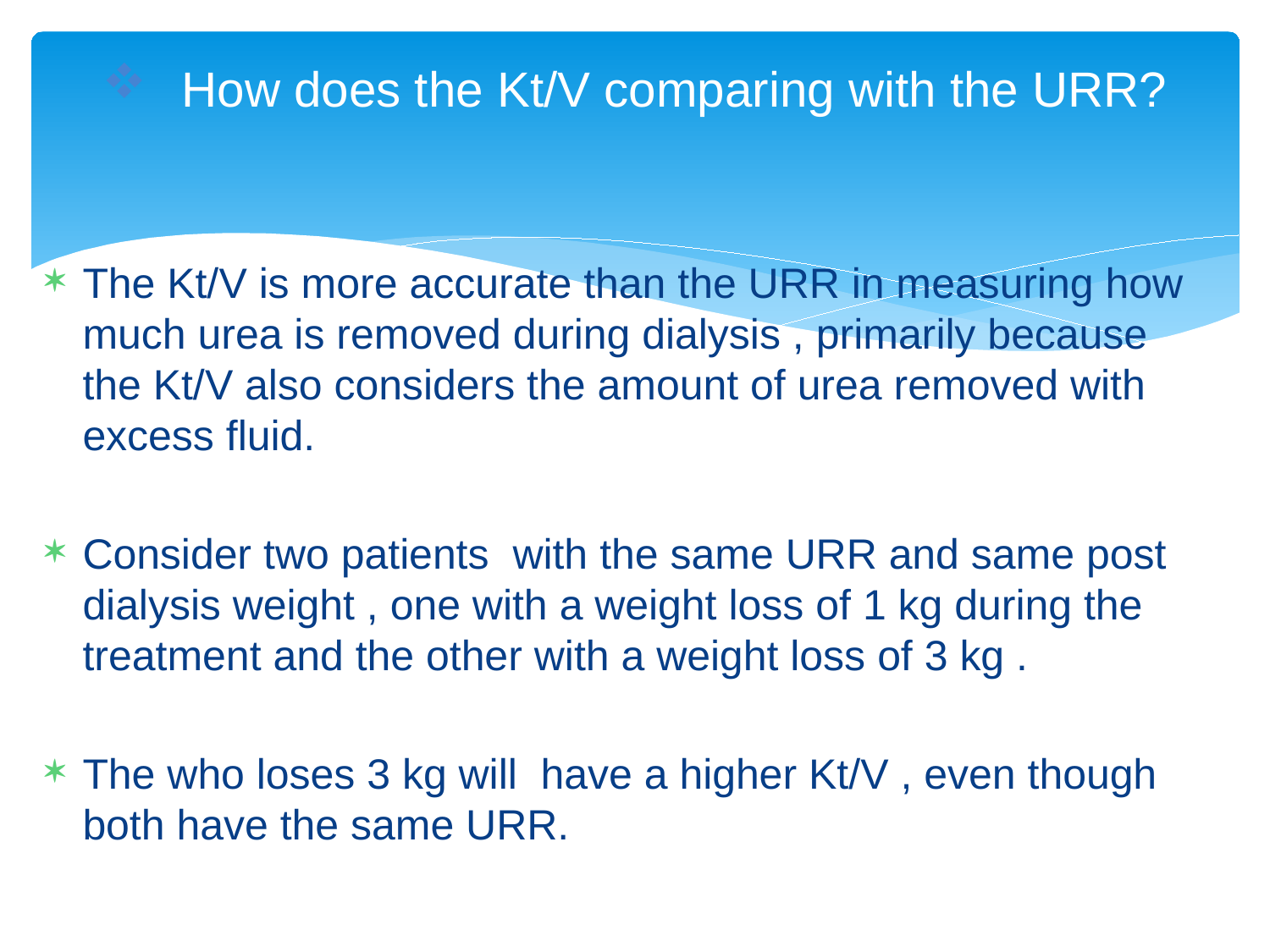

# How does the Kt/V comparing with the URR?

The Kt/V is more accurate than the URR in measuring how much urea is removed during dialysis , primarily because the Kt/V also considers the amount of urea removed with excess fluid.

Consider two patients  with the same URR and same post dialysis weight , one with a weight loss of 1 kg during the treatment and the other with a weight loss of 3 kg .

The who loses 3 kg will  have a higher Kt/V , even though both have the same URR.